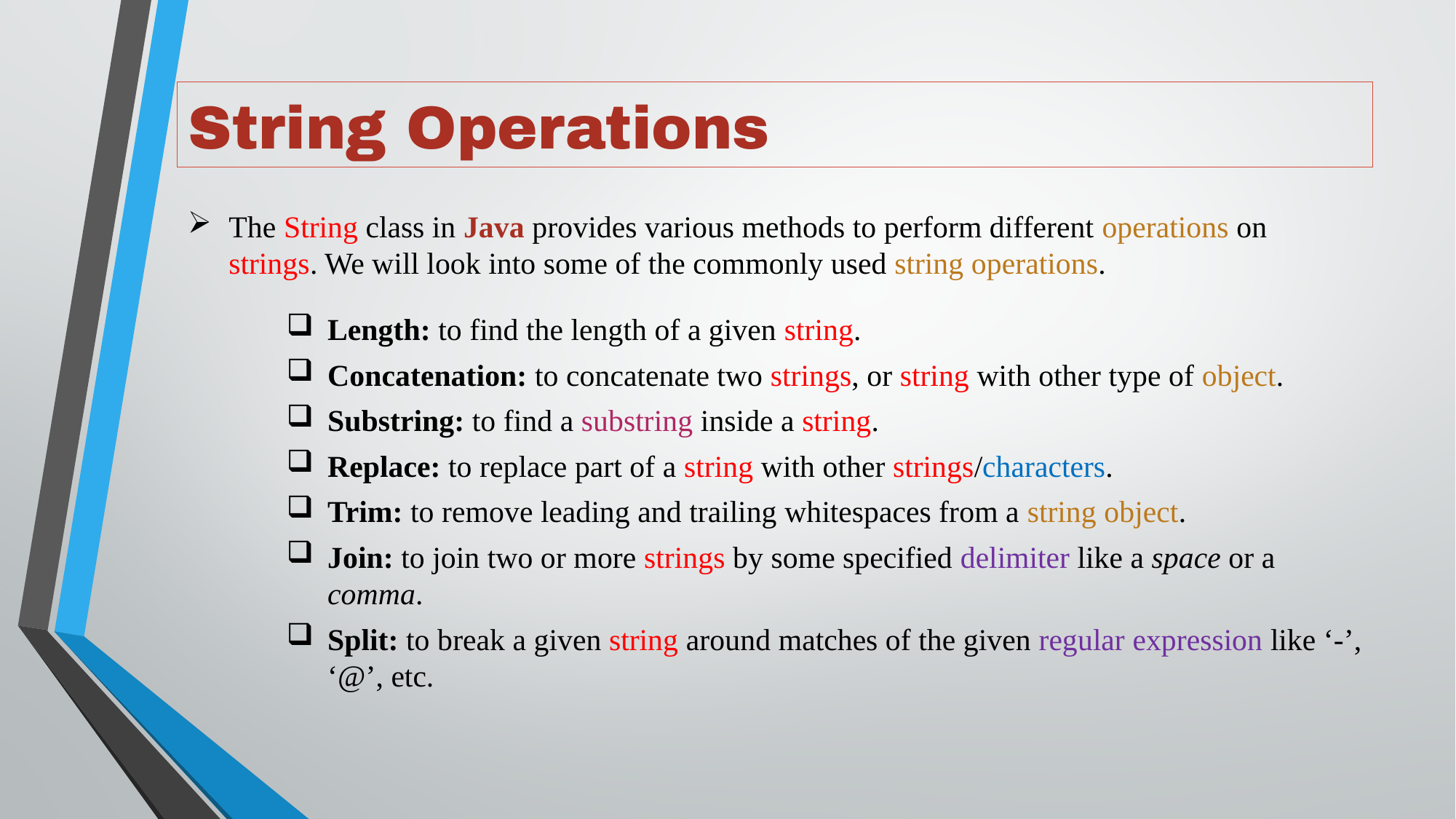

# String Operations
The String class in Java provides various methods to perform different operations on strings. We will look into some of the commonly used string operations.
Length: to find the length of a given string.
Concatenation: to concatenate two strings, or string with other type of object.
Substring: to find a substring inside a string.
Replace: to replace part of a string with other strings/characters.
Trim: to remove leading and trailing whitespaces from a string object.
Join: to join two or more strings by some specified delimiter like a space or a comma.
Split: to break a given string around matches of the given regular expression like ‘-’, ‘@’, etc.